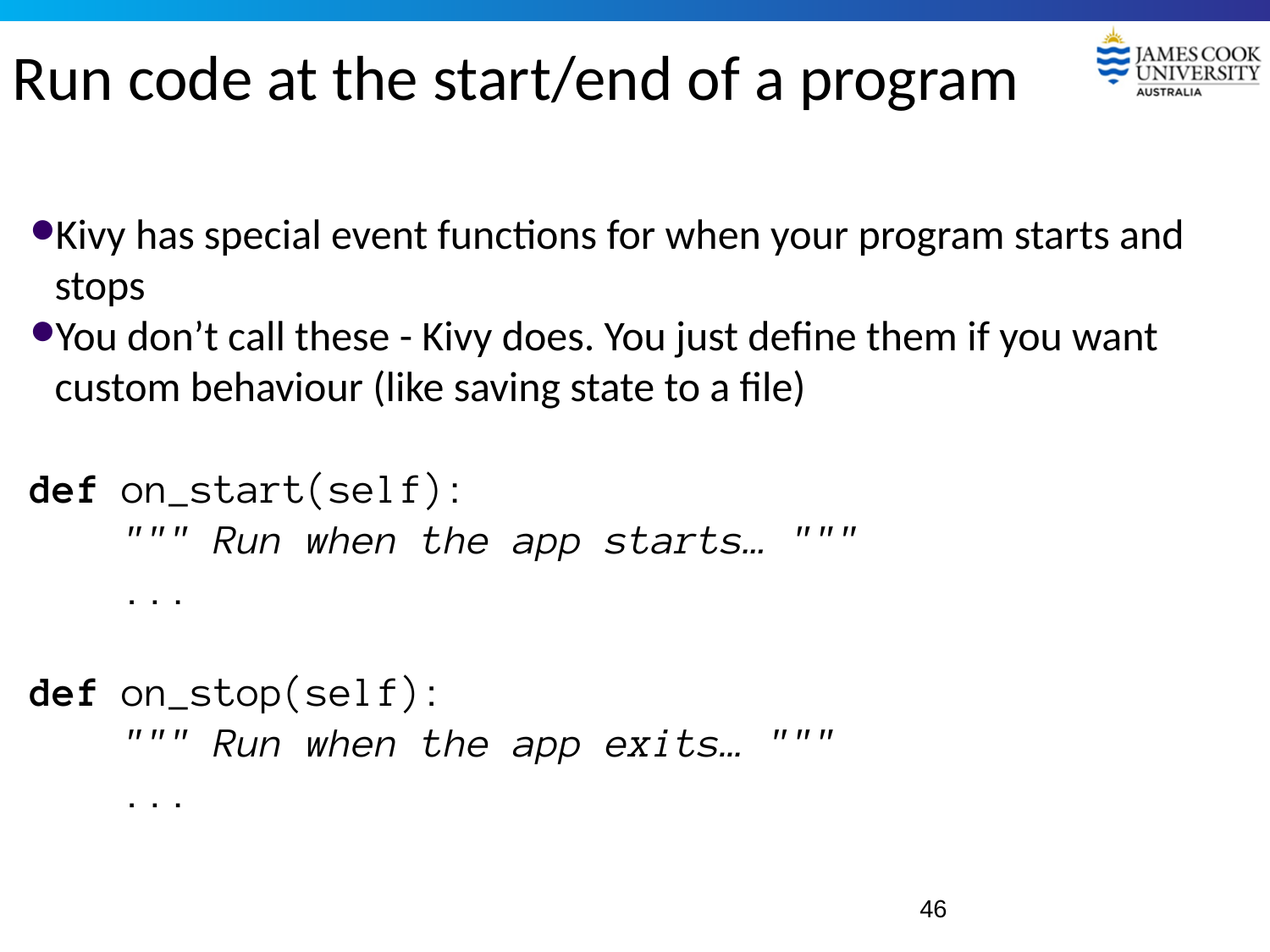

# Run code at the start/end of a program
Kivy has special event functions for when your program starts and stops
You don’t call these - Kivy does. You just define them if you want custom behaviour (like saving state to a file)

def on_start(self):
    """ Run when the app starts… """
    ...

def on_stop(self):
    """ Run when the app exits… """
    ...

46